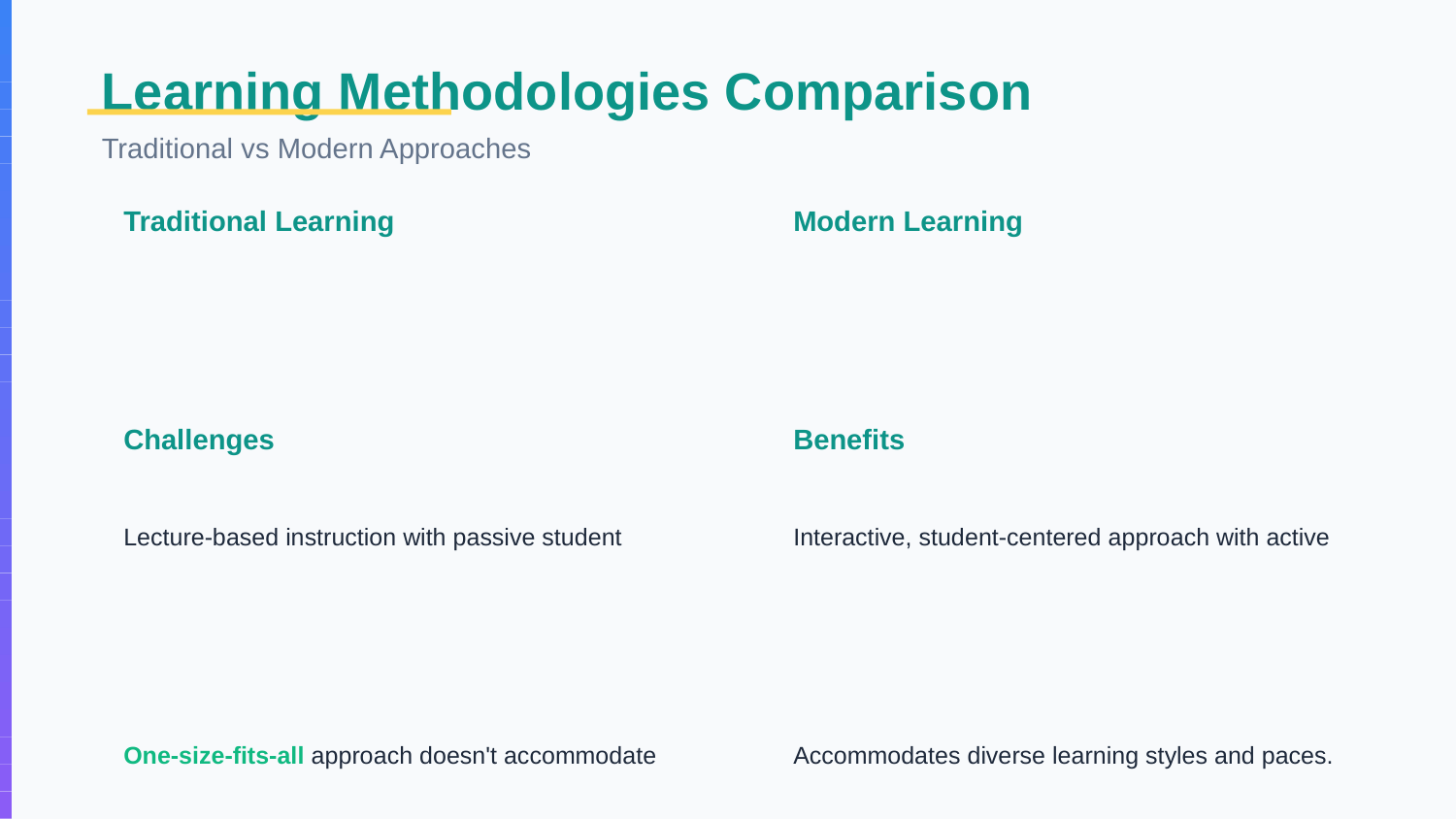

Learning Methodologies Comparison

Traditional vs Modern Approaches

Traditional Learning
Modern Learning

Lecture-based instruction with passive student participation. Fixed curriculum with limited flexibility. Assessment through standardized testing.
Interactive, student-centered approach with active engagement. Personalized learning paths adapted to individual needs. Continuous assessment and feedback.

Challenges
Benefits

One-size-fits-all approach doesn't accommodate different learning styles. Limited real-world application of concepts.
Accommodates diverse learning styles and paces. Emphasizes practical application and critical thinking skills.